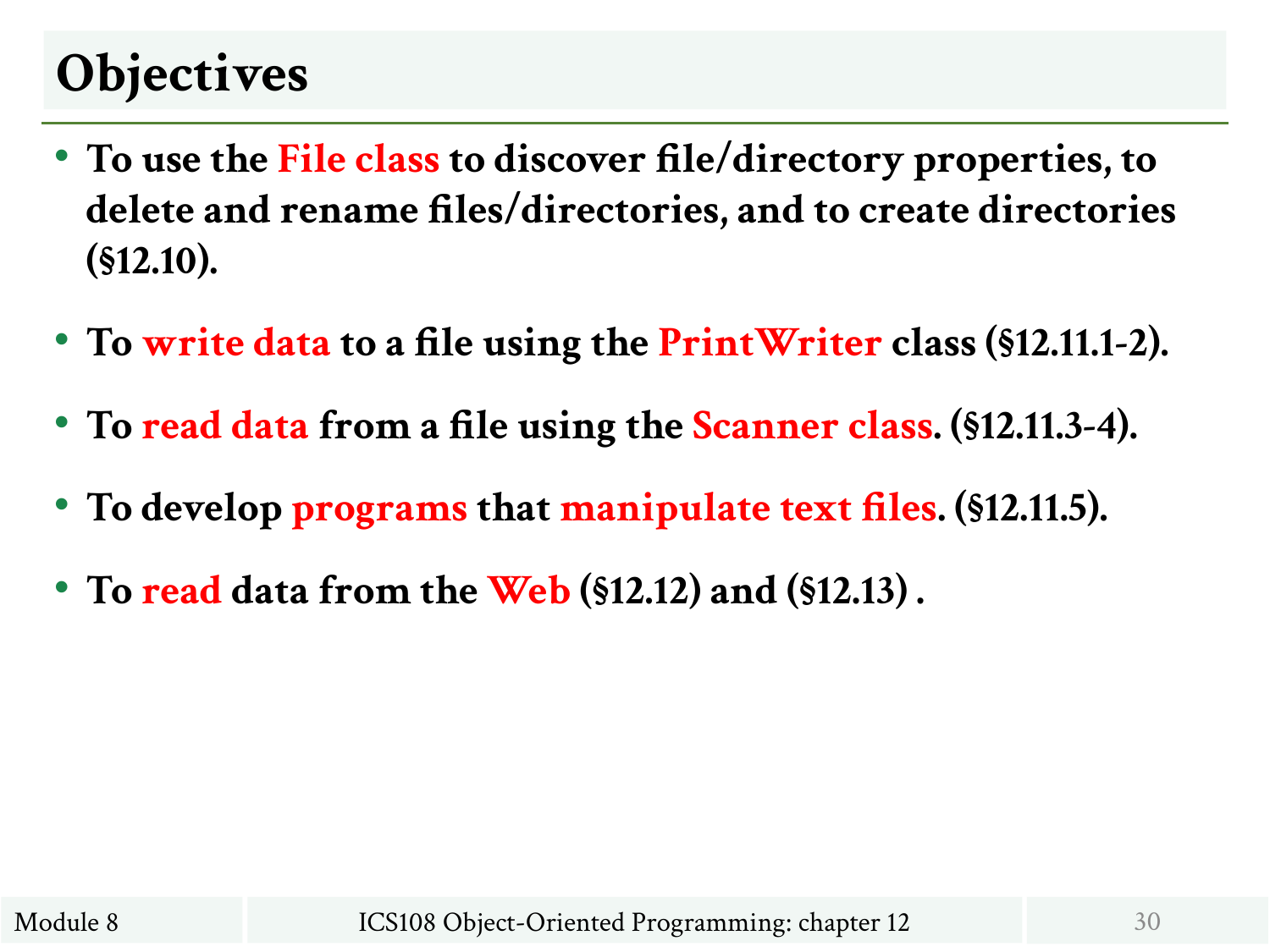

# Objectives
To use the File class to discover file/directory properties, to delete and rename files/directories, and to create directories (§12.10).
To write data to a file using the PrintWriter class (§12.11.1-2).
To read data from a file using the Scanner class. (§12.11.3-4).
To develop programs that manipulate text files. (§12.11.5).
To read data from the Web (§12.12) and (§12.13) .
30